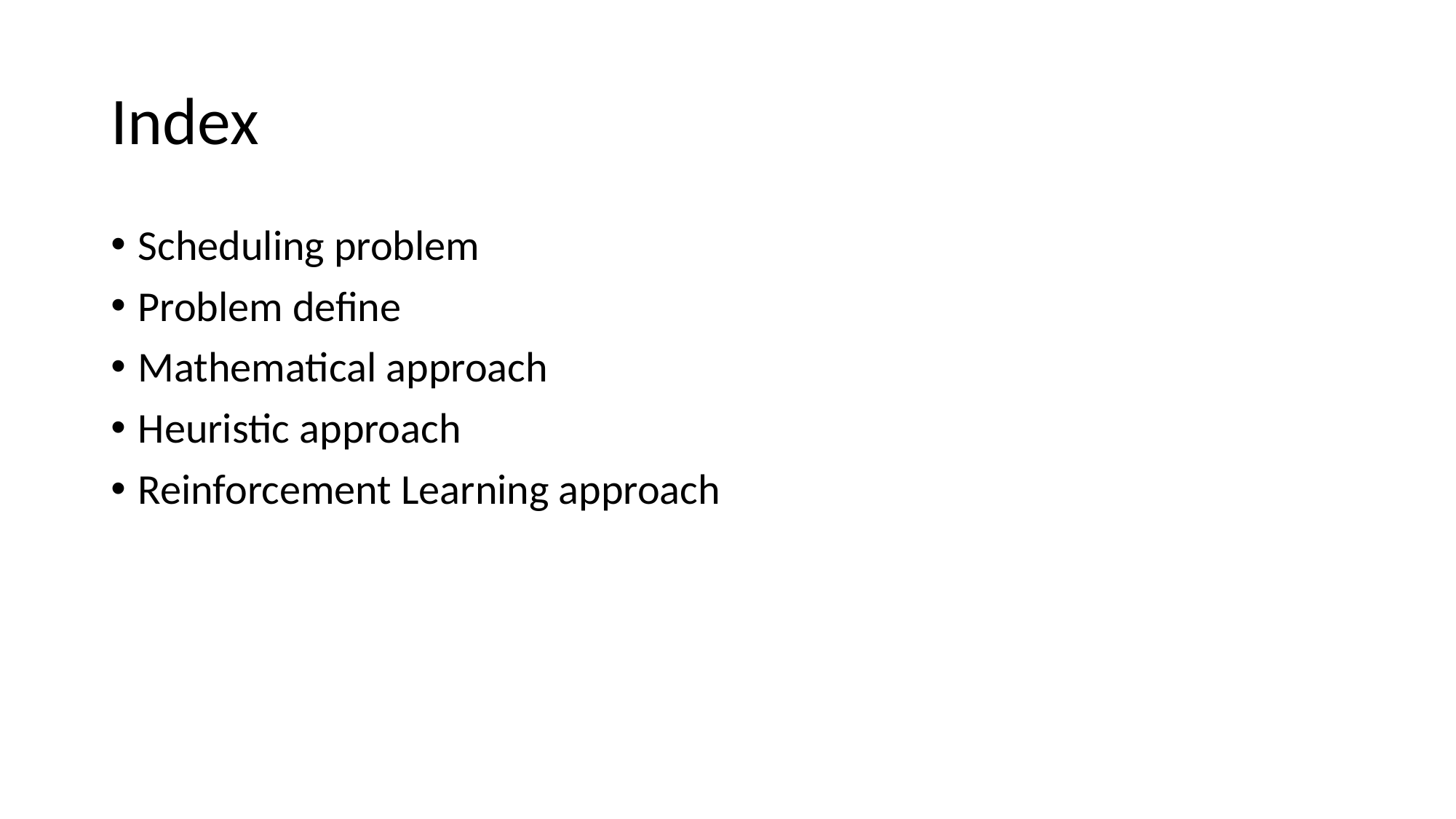

# Index
Scheduling problem
Problem define
Mathematical approach
Heuristic approach
Reinforcement Learning approach